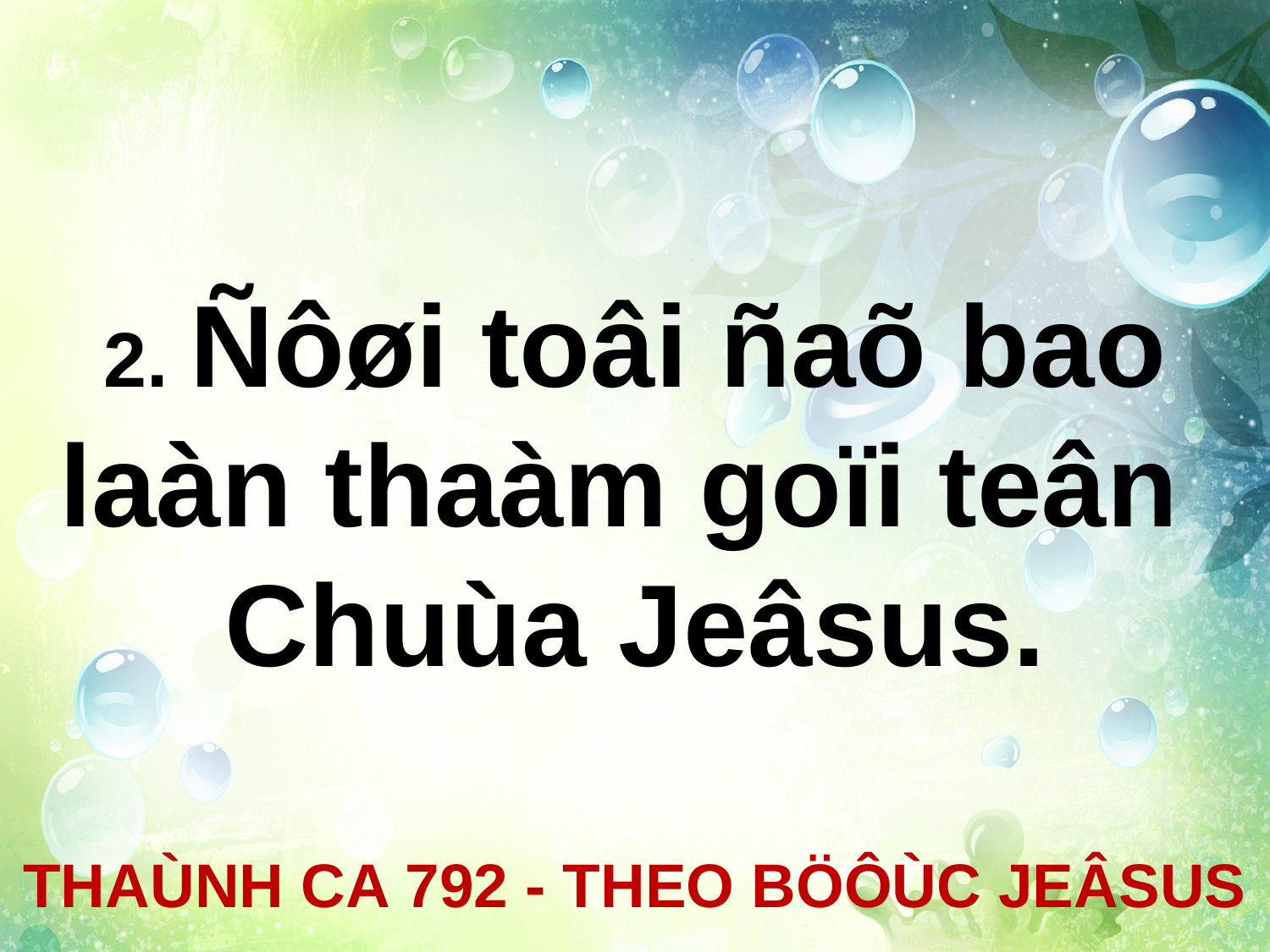

2. Ñôøi toâi ñaõ bao laàn thaàm goïi teân
Chuùa Jeâsus.
THAÙNH CA 792 - THEO BÖÔÙC JEÂSUS